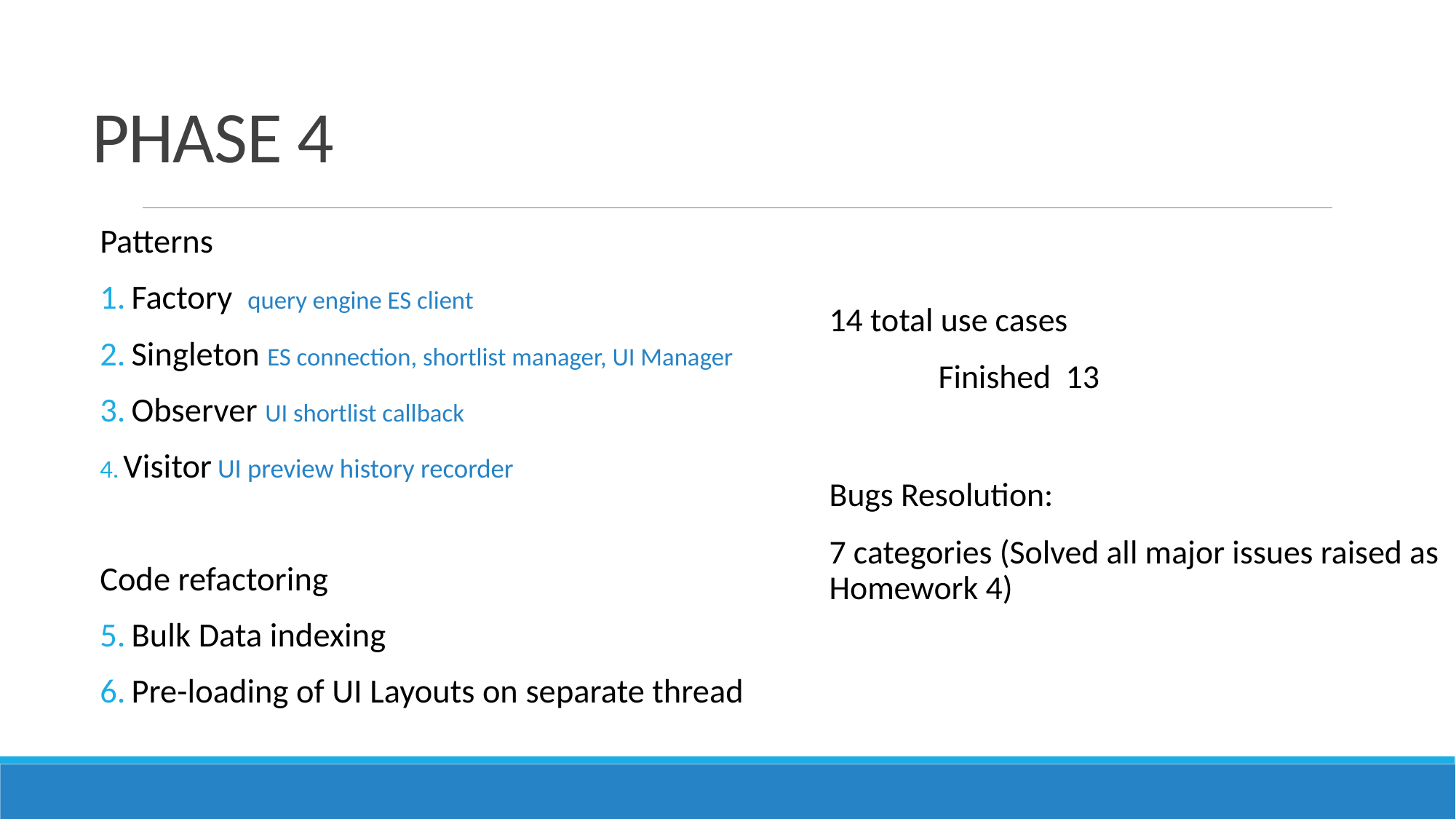

# PHASE 4
Patterns
 Factory  query engine ES client
 Singleton ES connection, shortlist manager, UI Manager
 Observer UI shortlist callback
 Visitor UI preview history recorder

Code refactoring
 Bulk Data indexing
 Pre-loading of UI Layouts on separate thread
14 total use cases
	Finished  13

Bugs Resolution:
7 categories (Solved all major issues raised as Homework 4)